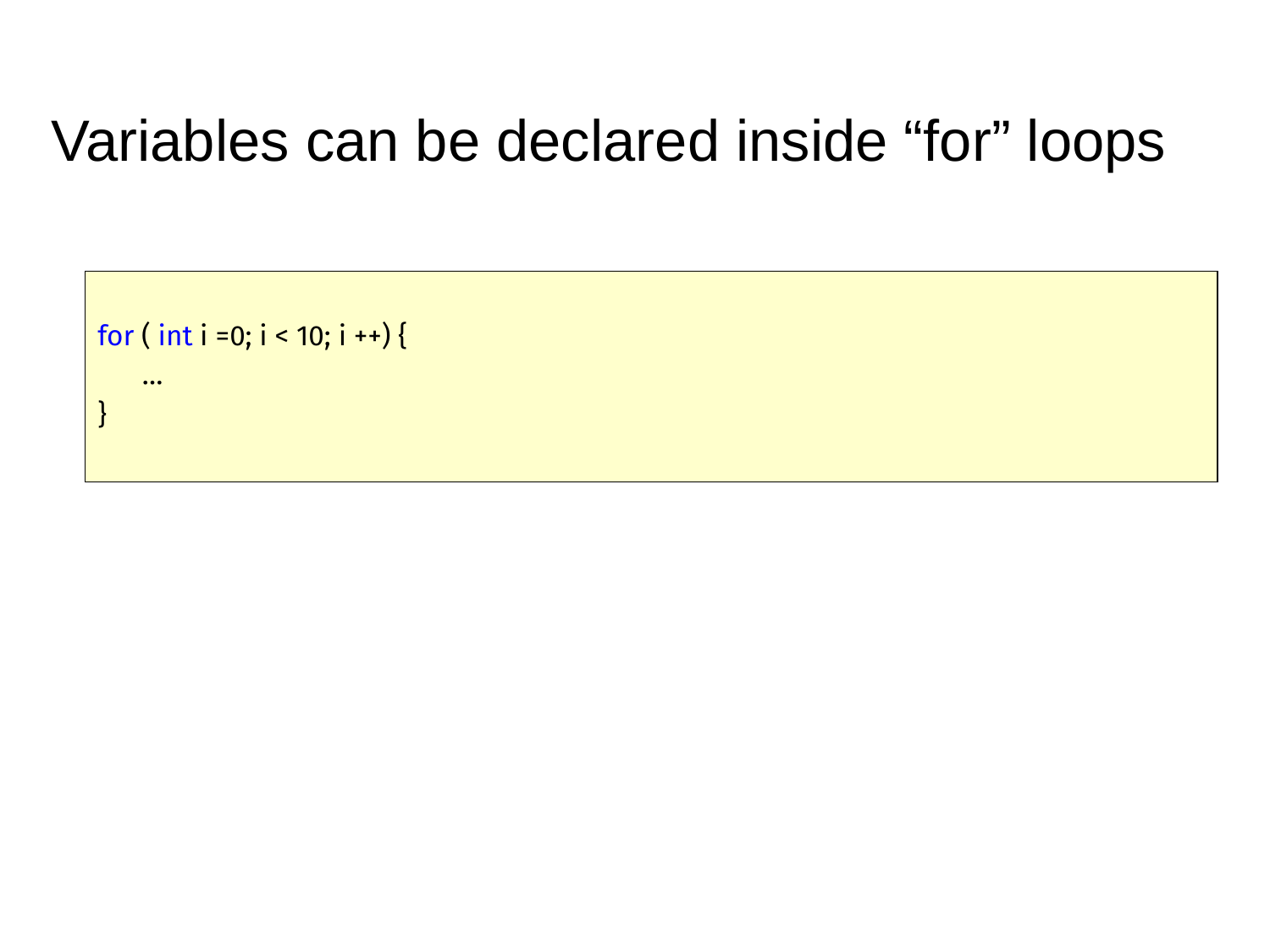

# Variables can be declared inside “for” loops

for ( int i =0; i < 10; i ++) {
      …
}